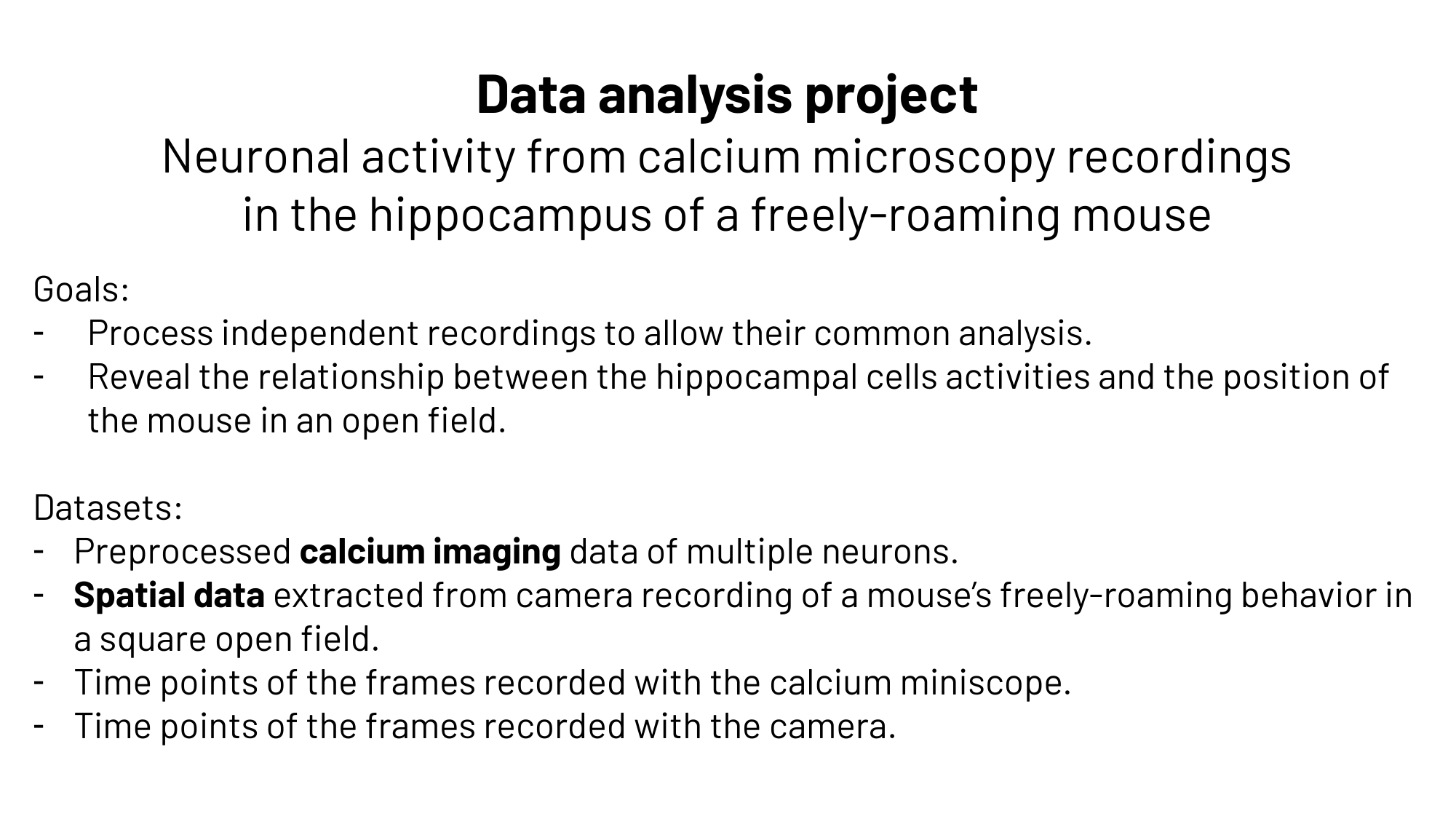

Data analysis project
Neuronal activity from calcium microscopy recordings
in the hippocampus of a freely-roaming mouse
Goals:
Process independent recordings to allow their common analysis.
Reveal the relationship between the hippocampal cells activities and the position of the mouse in an open field.

Datasets:
Preprocessed calcium imaging data of multiple neurons.
Spatial data extracted from camera recording of a mouse’s freely-roaming behavior in a square open field.
Time points of the frames recorded with the calcium miniscope.
Time points of the frames recorded with the camera.